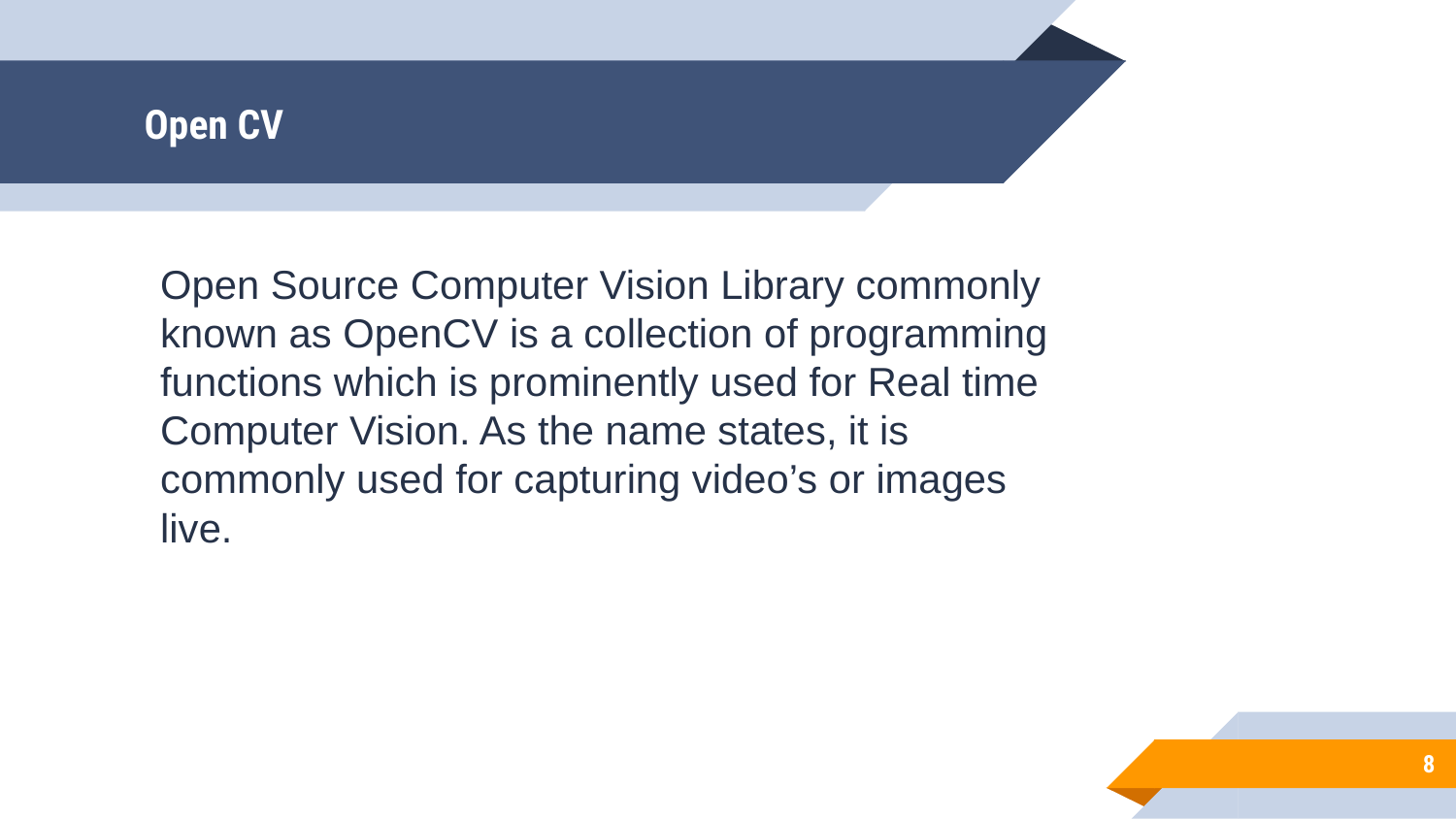

# Open CV
Open Source Computer Vision Library commonly known as OpenCV is a collection of programming functions which is prominently used for Real time Computer Vision. As the name states, it is commonly used for capturing video’s or images live.

8